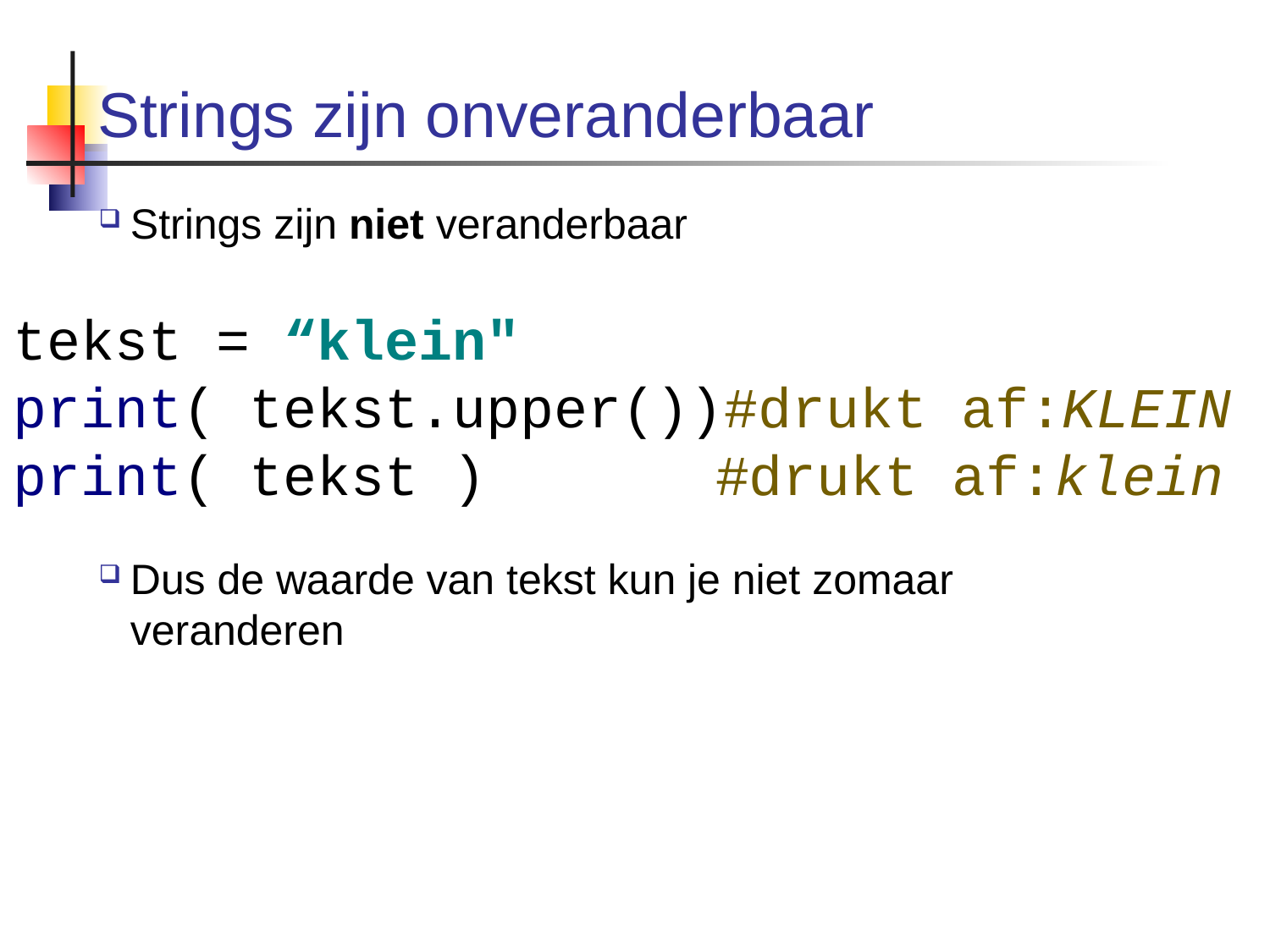

# Strings zijn onveranderbaar
Strings zijn niet veranderbaar

Dus de waarde van tekst kun je niet zomaar veranderen

tekst = “klein"
print( tekst.upper())#drukt af:KLEIN
print( tekst ) 	  #drukt af:klein